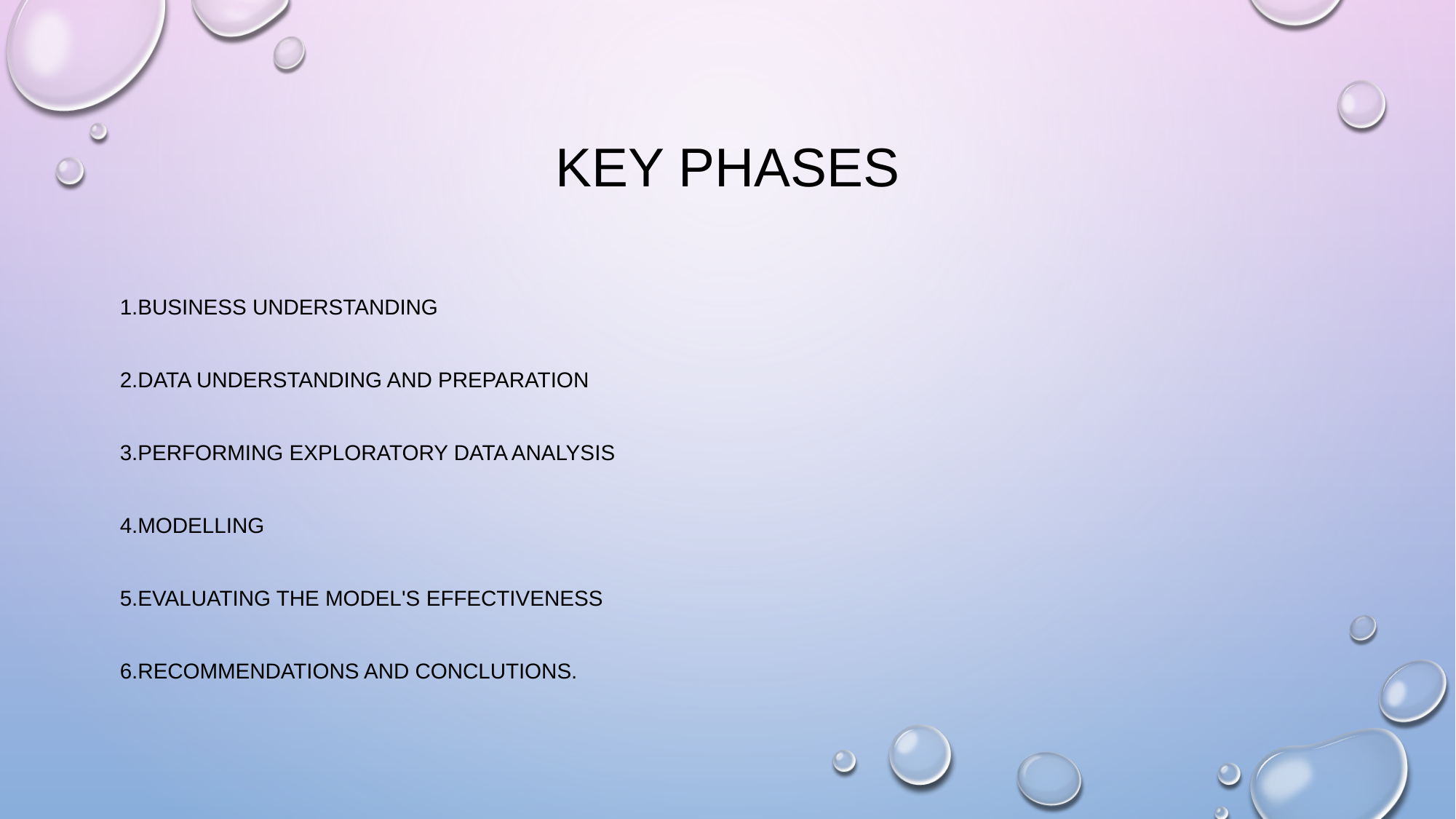

# KEY PHASES
1.Business Understanding
2.Data Understanding and Preparation
3.Performing Exploratory Data Analysis
4.Modelling
5.Evaluating the model's Effectiveness
6.Recommendations and Conclutions.